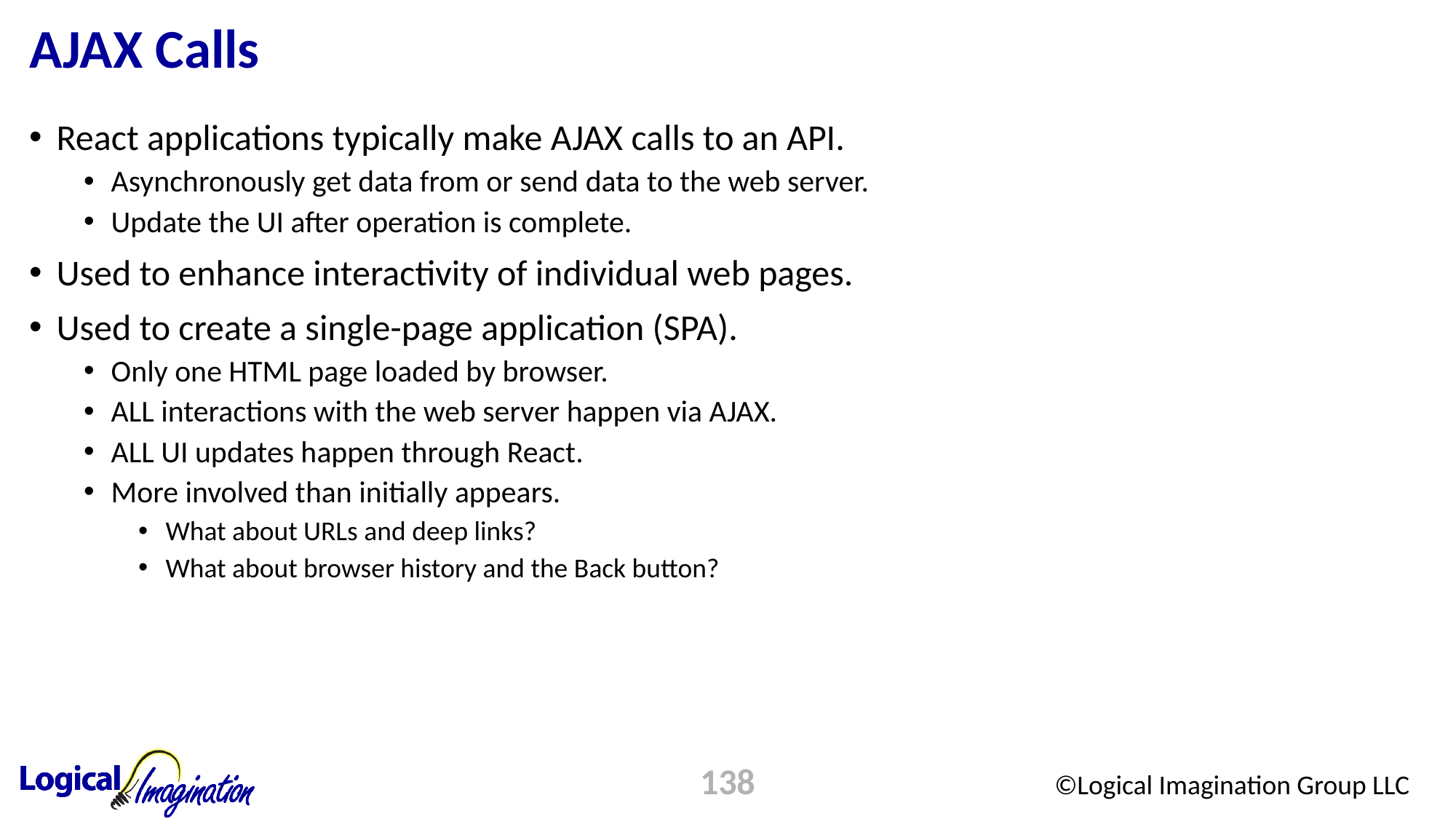

# AJAX Calls
React applications typically make AJAX calls to an API.
Asynchronously get data from or send data to the web server.
Update the UI after operation is complete.
Used to enhance interactivity of individual web pages.
Used to create a single-page application (SPA).
Only one HTML page loaded by browser.
ALL interactions with the web server happen via AJAX.
ALL UI updates happen through React.
More involved than initially appears.
What about URLs and deep links?
What about browser history and the Back button?
138